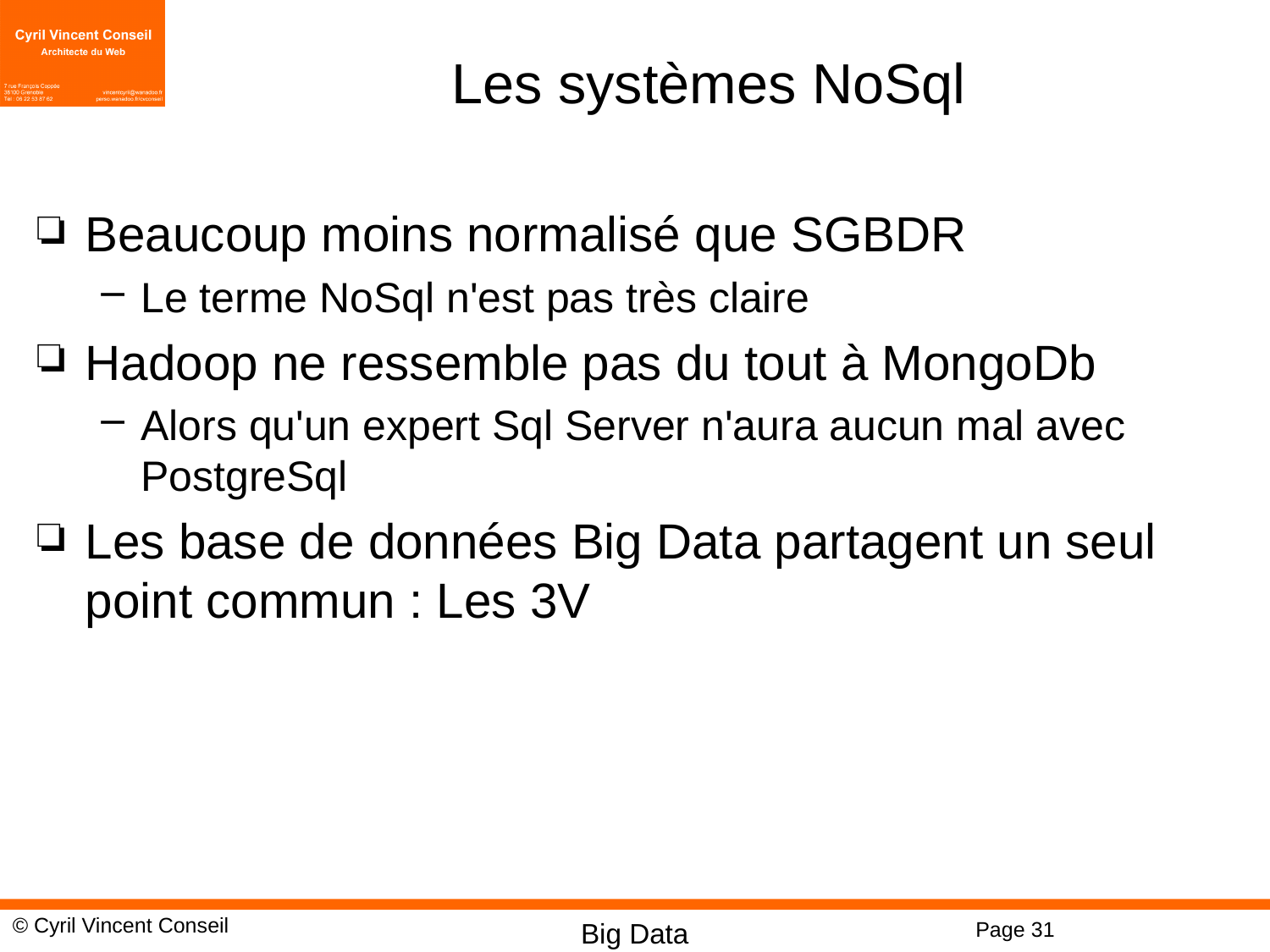

# Les systèmes NoSql
Beaucoup moins normalisé que SGBDR
Le terme NoSql n'est pas très claire
Hadoop ne ressemble pas du tout à MongoDb
Alors qu'un expert Sql Server n'aura aucun mal avec PostgreSql
Les base de données Big Data partagent un seul point commun : Les 3V